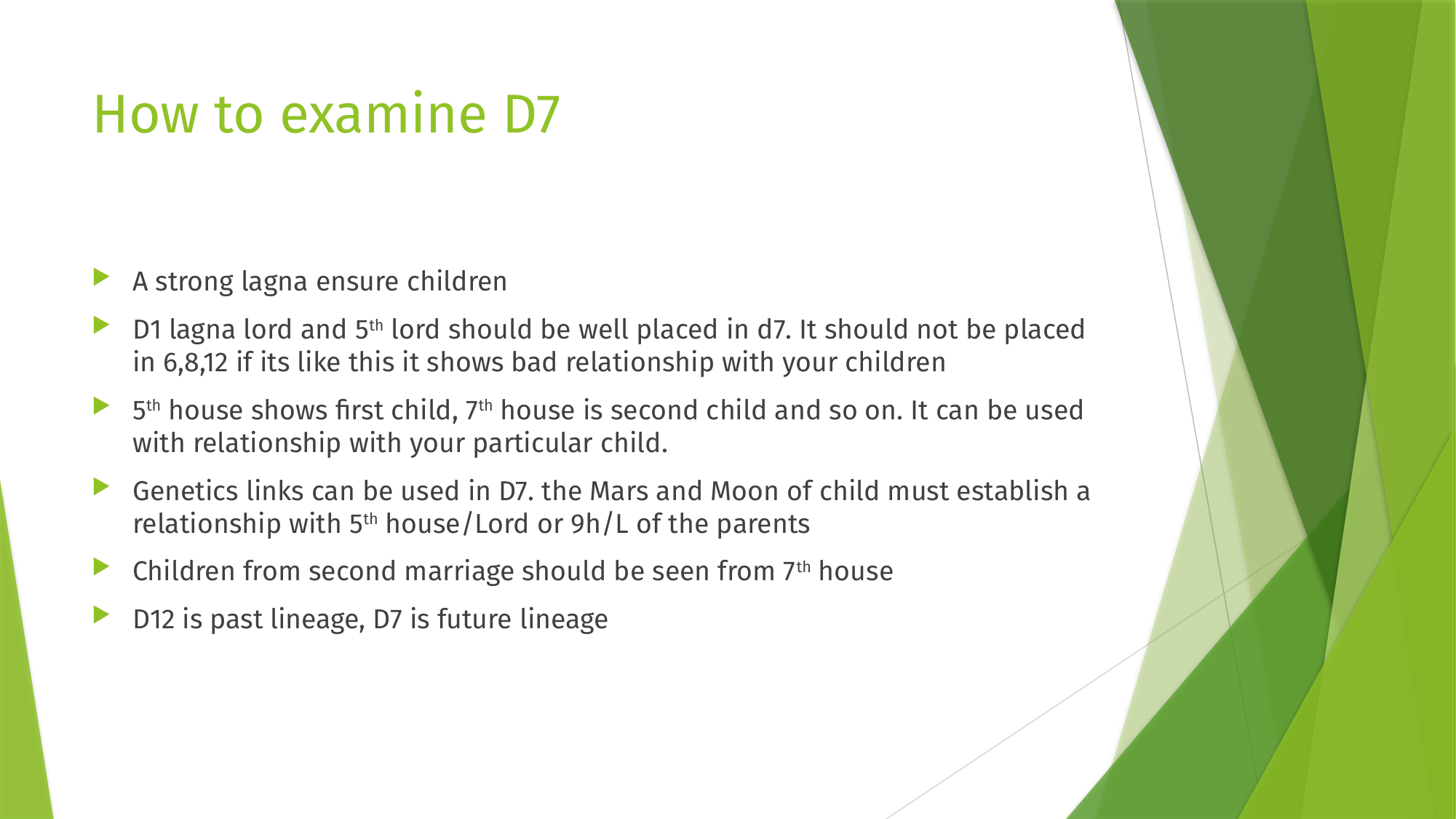

# How to examine D7
A strong lagna ensure children
D1 lagna lord and 5th lord should be well placed in d7. It should not be placed in 6,8,12 if its like this it shows bad relationship with your children
5th house shows first child, 7th house is second child and so on. It can be used with relationship with your particular child.
Genetics links can be used in D7. the Mars and Moon of child must establish a relationship with 5th house/Lord or 9h/L of the parents
Children from second marriage should be seen from 7th house
D12 is past lineage, D7 is future lineage